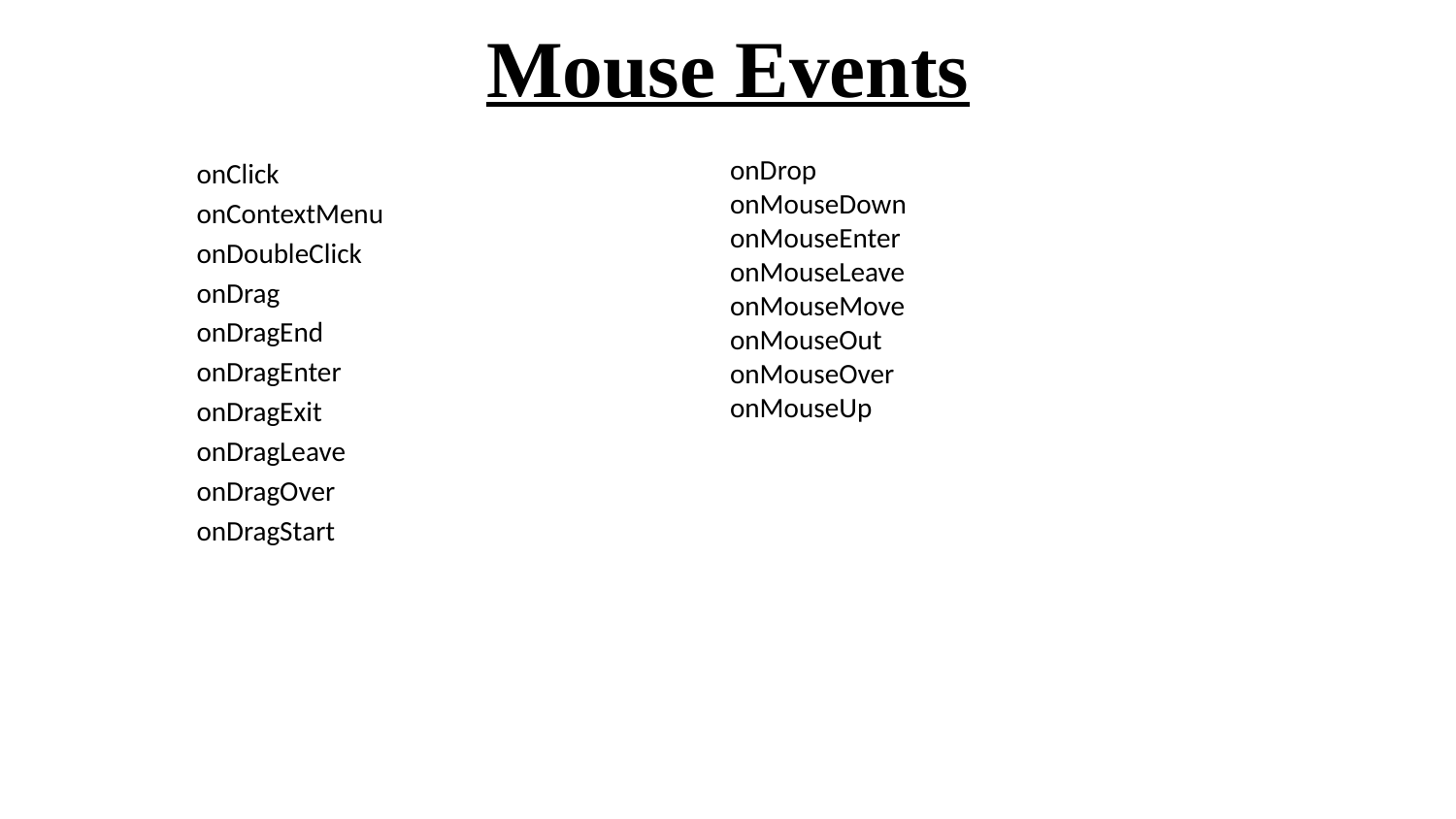

# Mouse Events
onDrop
onMouseDown
onMouseEnter
onMouseLeave
onMouseMove
onMouseOut
onMouseOver
onMouseUp
onClick
onContextMenu
onDoubleClick
onDrag
onDragEnd
onDragEnter
onDragExit
onDragLeave
onDragOver
onDragStart